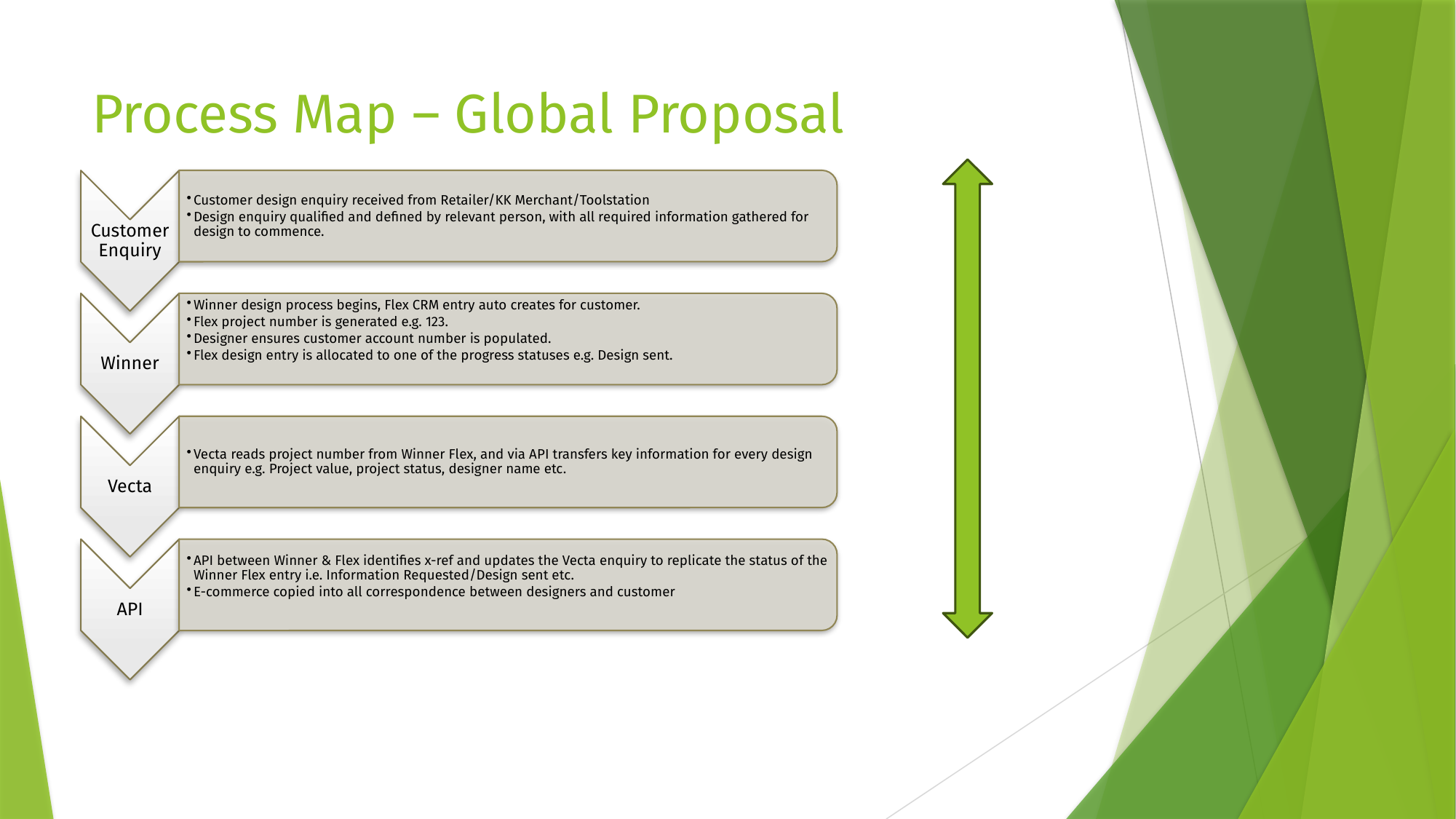

# Process Map – Global Proposal

Customer Enquiry
Customer design enquiry received from Retailer/KK Merchant/Toolstation
Design enquiry qualified and defined by relevant person, with all required information gathered for design to commence.
Winner
Winner design process begins, Flex CRM entry auto creates for customer.
Flex project number is generated e.g. 123.
Designer ensures customer account number is populated.
Flex design entry is allocated to one of the progress statuses e.g. Design sent.

Vecta
Vecta reads project number from Winner Flex, and via API transfers key information for every design enquiry e.g. Project value, project status, designer name etc.
API
API between Winner & Flex identifies x-ref and updates the Vecta enquiry to replicate the status of the Winner Flex entry i.e. Information Requested/Design sent etc.
E-commerce copied into all correspondence between designers and customer